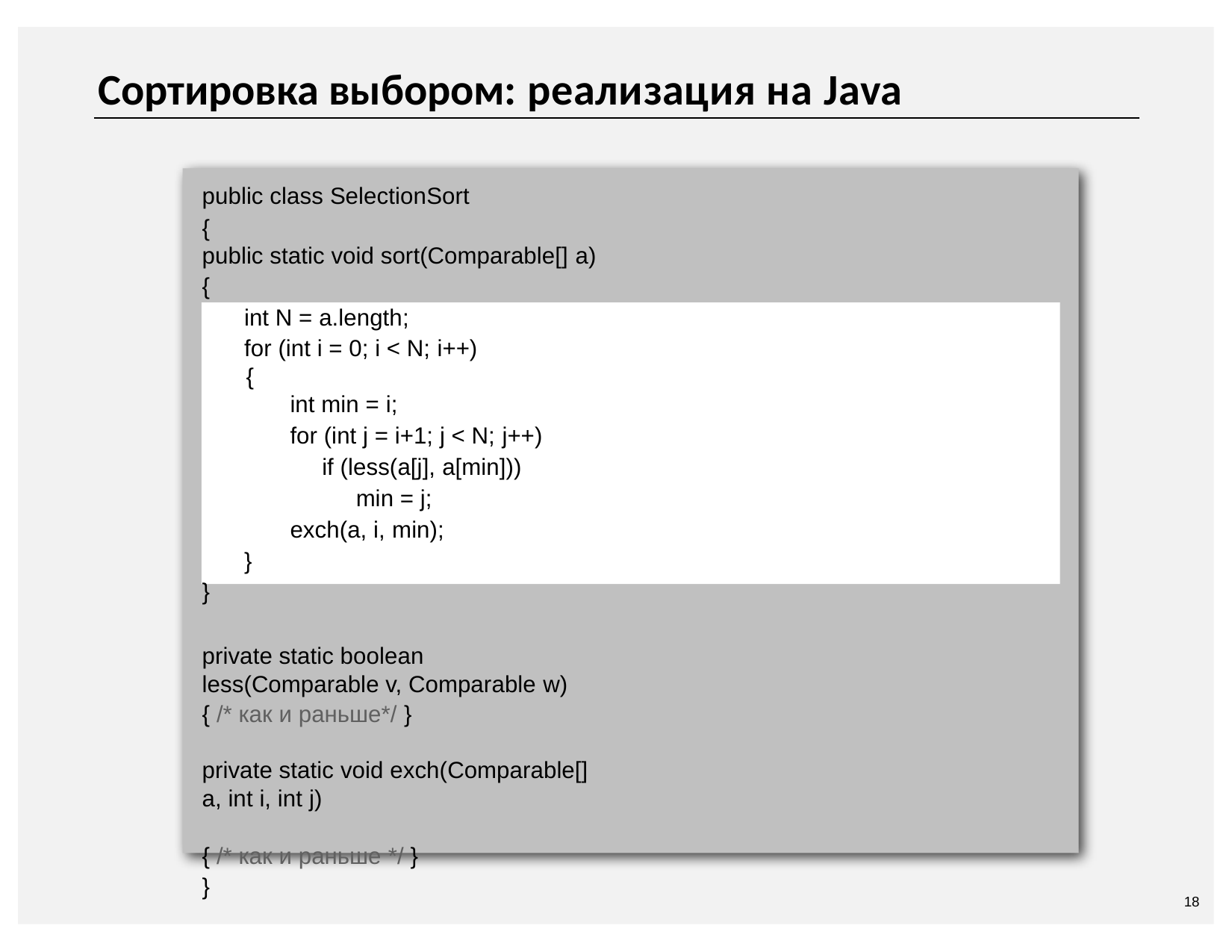

# Сортировка выбором: реализация на Java

public class SelectionSort
{
public static void sort(Comparable[] a)
{
int N = a.length;
for (int i = 0; i < N; i++)
{
int min = i;
for (int j = i+1; j < N; j++)
if (less(a[j], a[min]))
min = j;
exch(a, i, min);
}
}

private static boolean less(Comparable v, Comparable w)
{ /* как и раньше*/ }

private static void exch(Comparable[] a, int i, int j)

{ /* как и раньше */ }
}

18